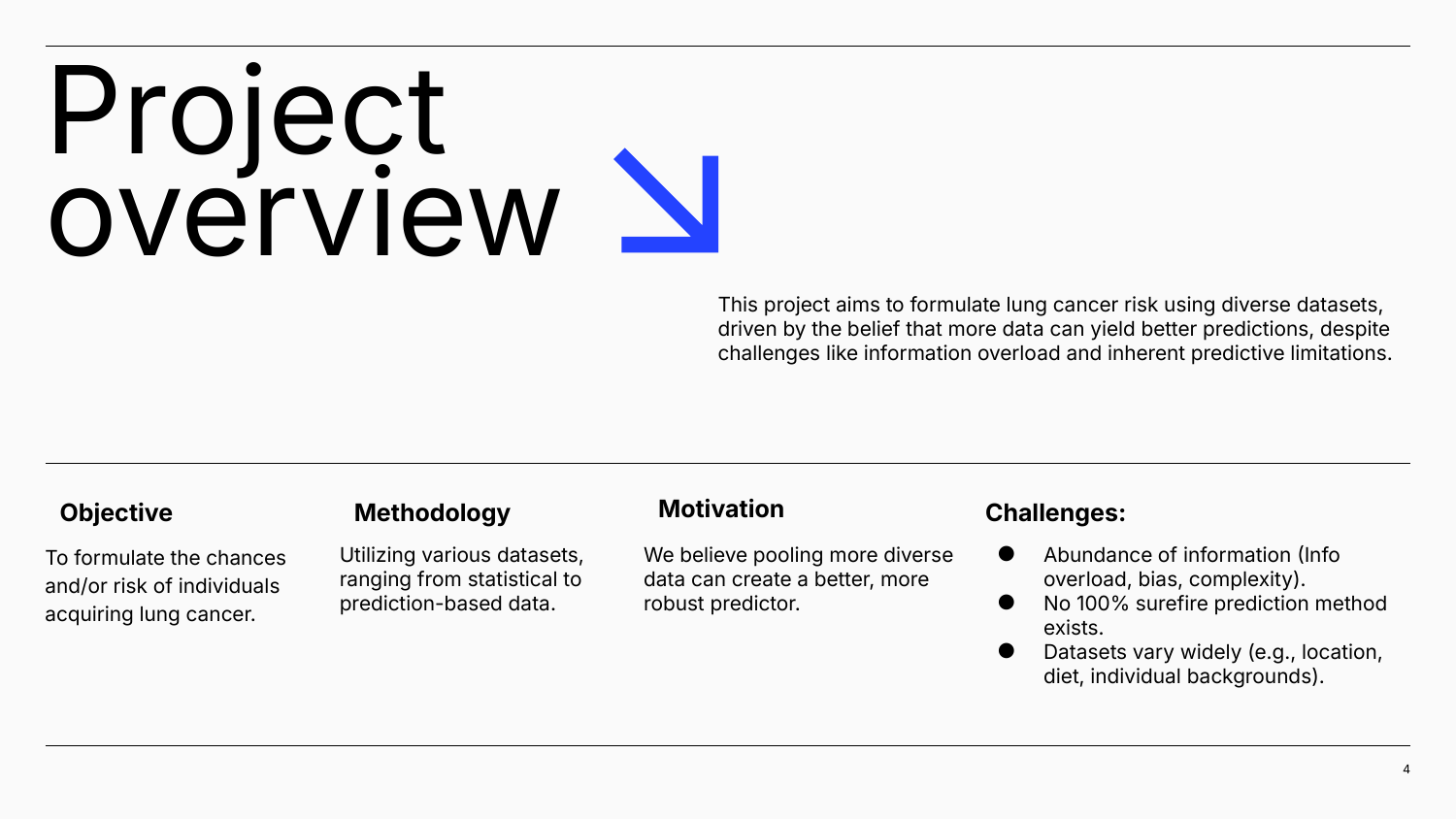

Project overview

This project aims to formulate lung cancer risk using diverse datasets, driven by the belief that more data can yield better predictions, despite challenges like information overload and inherent predictive limitations.
Motivation
Objective
Methodology
Challenges:
We believe pooling more diverse data can create a better, more robust predictor.
To formulate the chances and/or risk of individuals acquiring lung cancer.

Utilizing various datasets, ranging from statistical to prediction-based data.
Abundance of information (Info overload, bias, complexity).
No 100% surefire prediction method exists.
Datasets vary widely (e.g., location, diet, individual backgrounds).
4